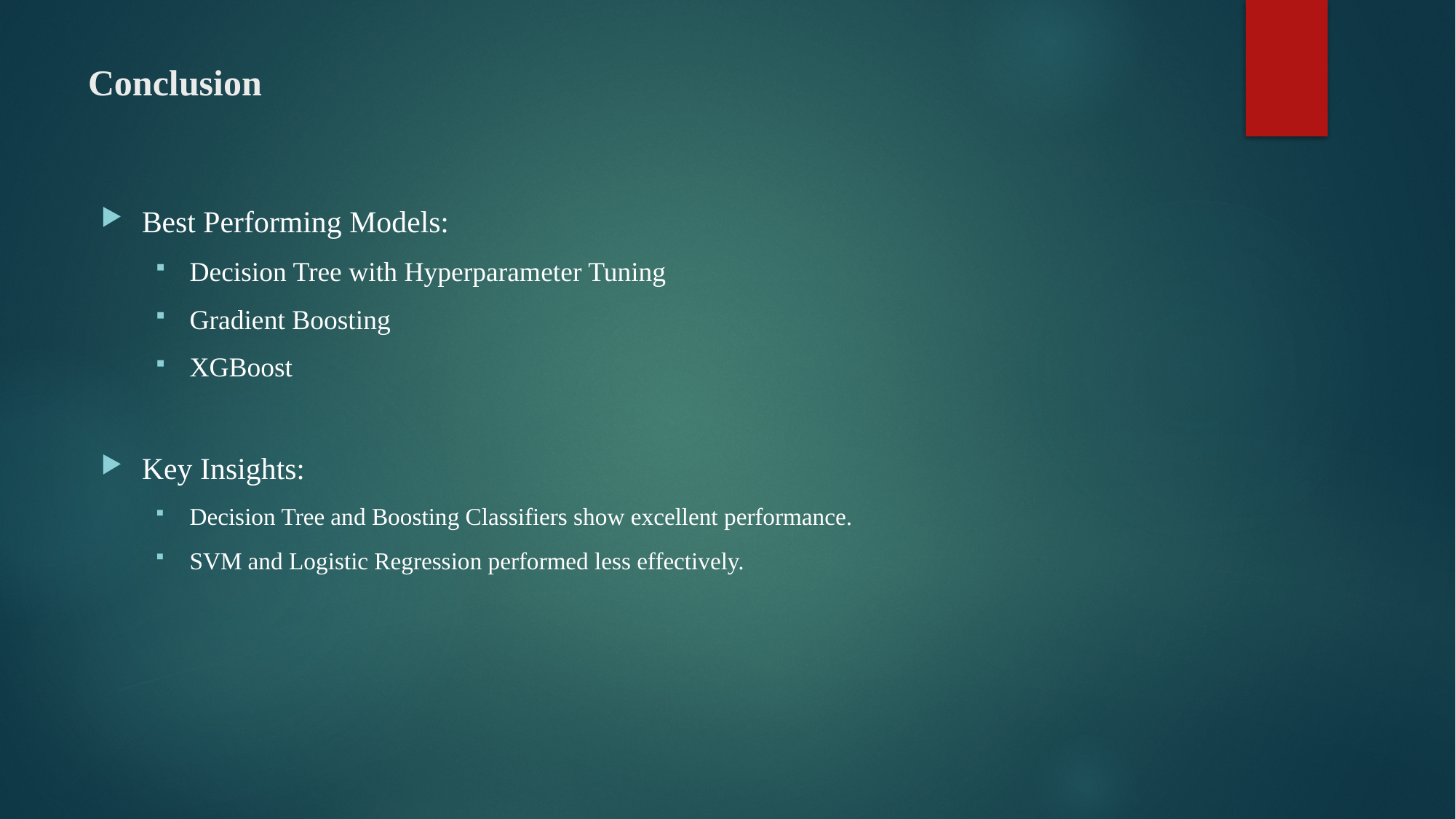

# Conclusion
Best Performing Models:
Decision Tree with Hyperparameter Tuning
Gradient Boosting
XGBoost

Key Insights:
Decision Tree and Boosting Classifiers show excellent performance.
SVM and Logistic Regression performed less effectively.